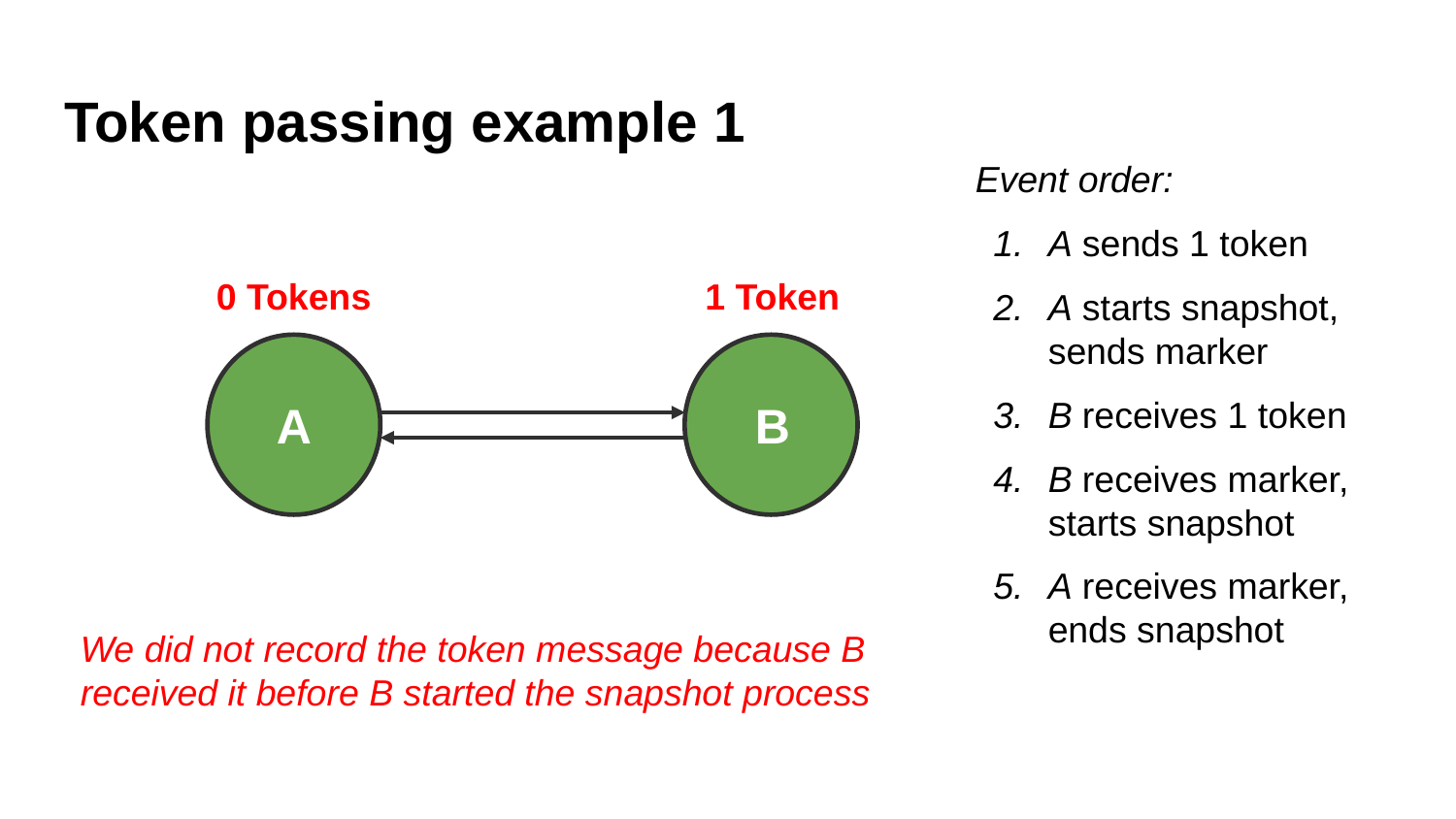

# Token passing example 1
Event order:
A sends 1 token
A starts snapshot, sends marker
B receives 1 token
B receives marker, starts snapshot
A receives marker, ends snapshot
0 Tokens
1 Token

A
B
We did not record the token message because B received it before B started the snapshot process